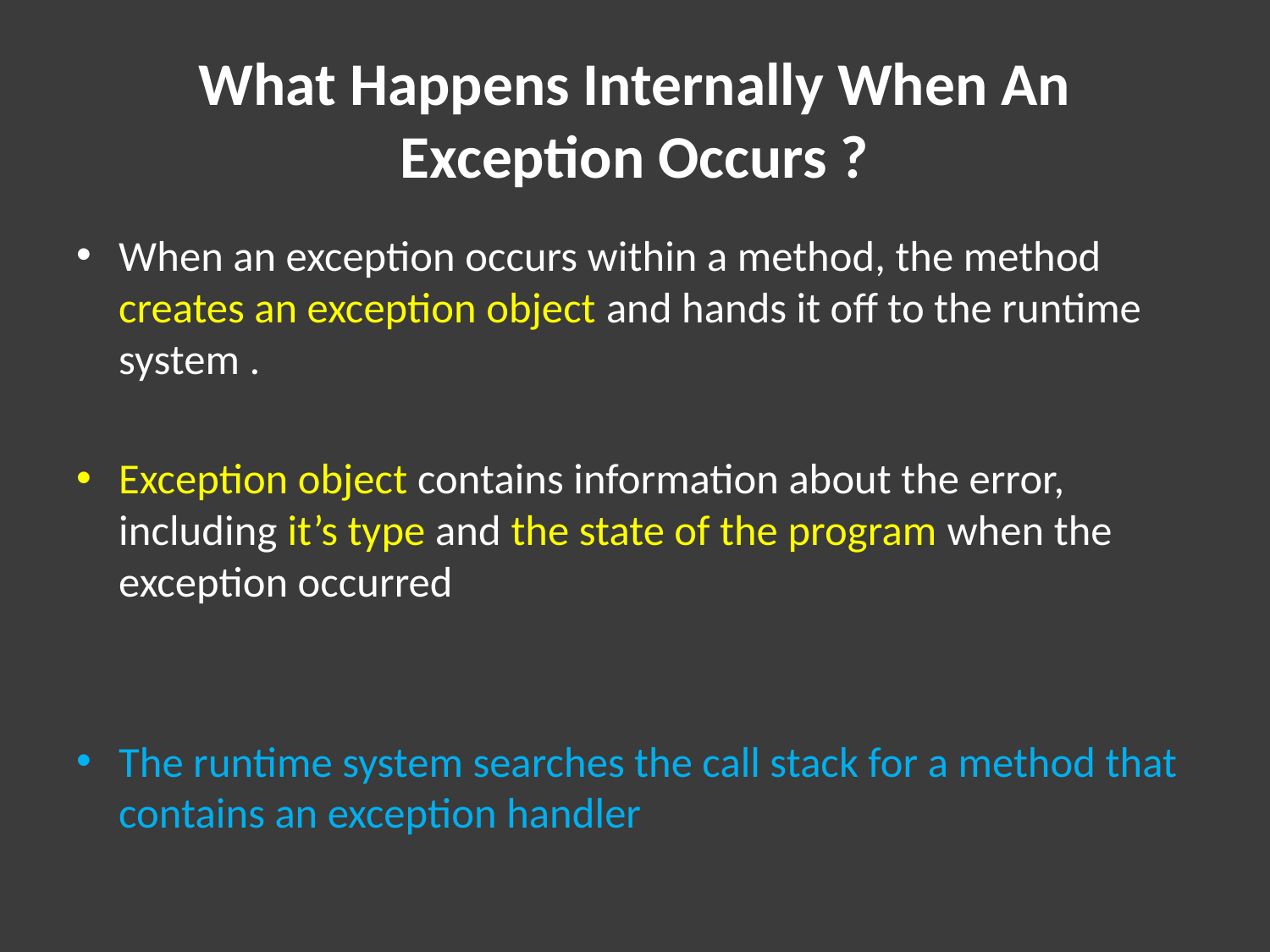

# What Happens Internally When An Exception Occurs ?
When an exception occurs within a method, the method creates an exception object and hands it off to the runtime system .

Exception object contains information about the error, including it’s type and the state of the program when the exception occurred

The runtime system searches the call stack for a method that contains an exception handler